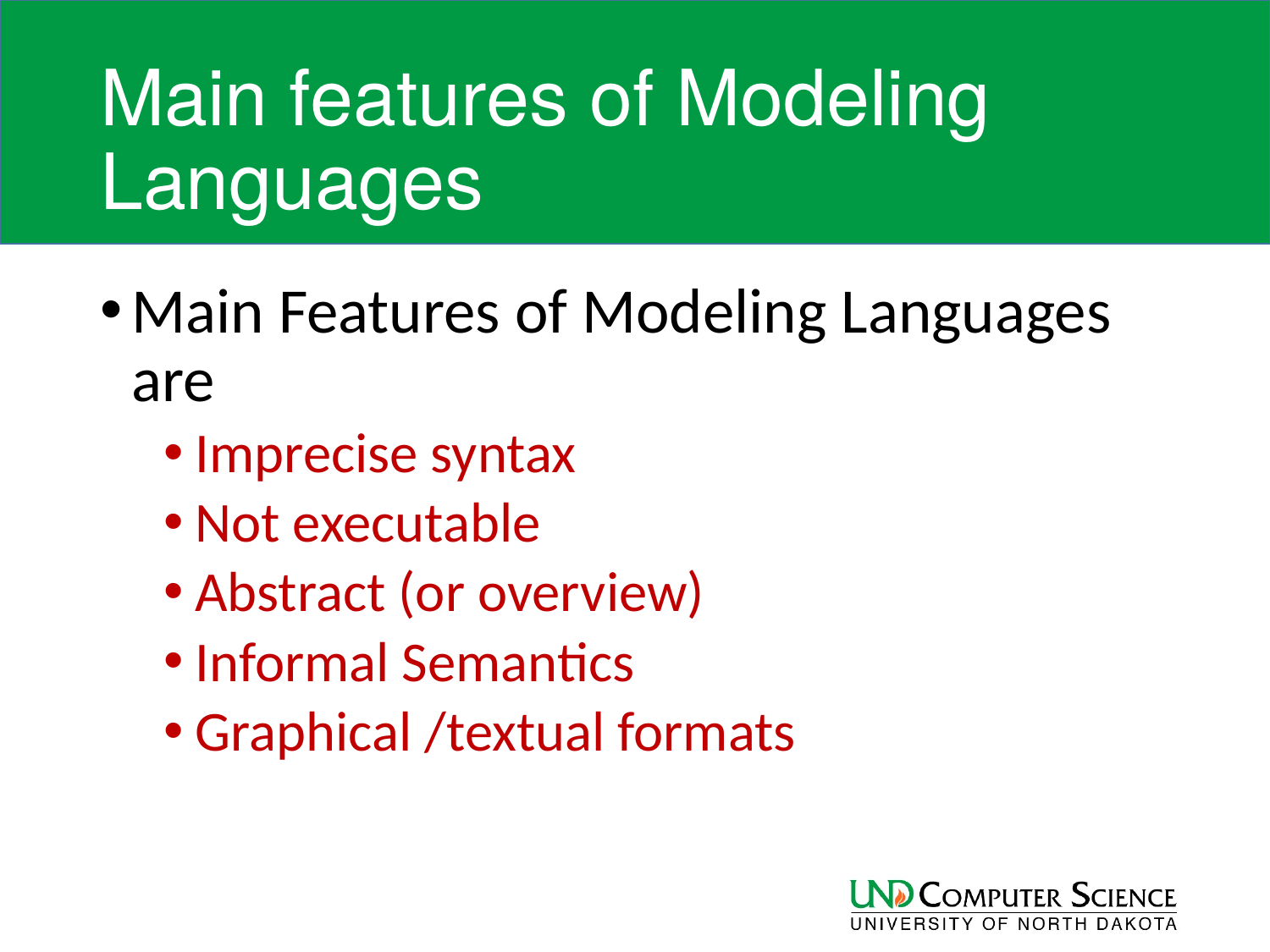

# Main features of Modeling Languages
Main Features of Modeling Languages are
Imprecise syntax
Not executable
Abstract (or overview)
Informal Semantics
Graphical /textual formats